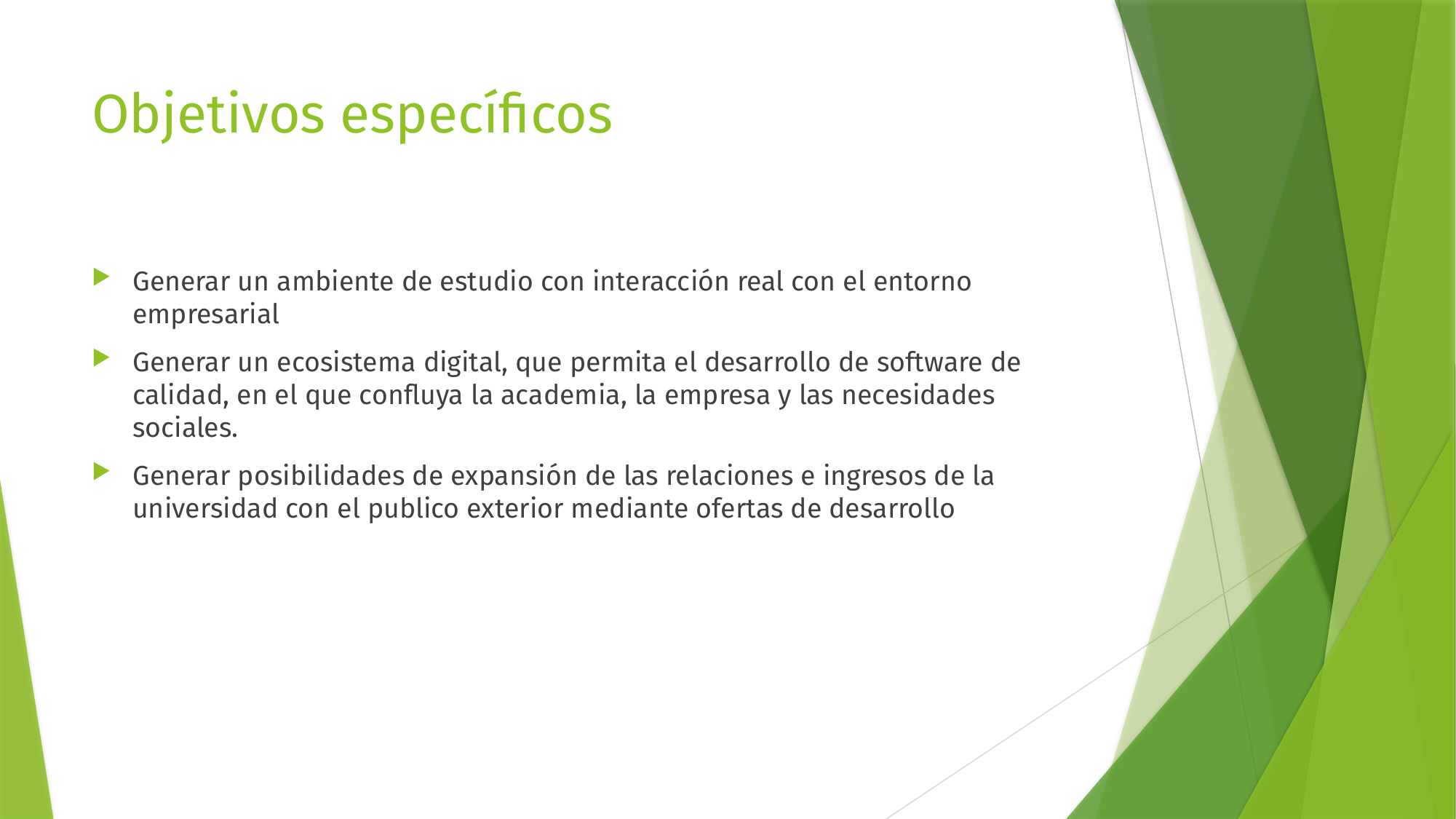

# Objetivos específicos
Generar un ambiente de estudio con interacción real con el entorno empresarial
Generar un ecosistema digital, que permita el desarrollo de software de calidad, en el que confluya la academia, la empresa y las necesidades sociales.
Generar posibilidades de expansión de las relaciones e ingresos de la universidad con el publico exterior mediante ofertas de desarrollo